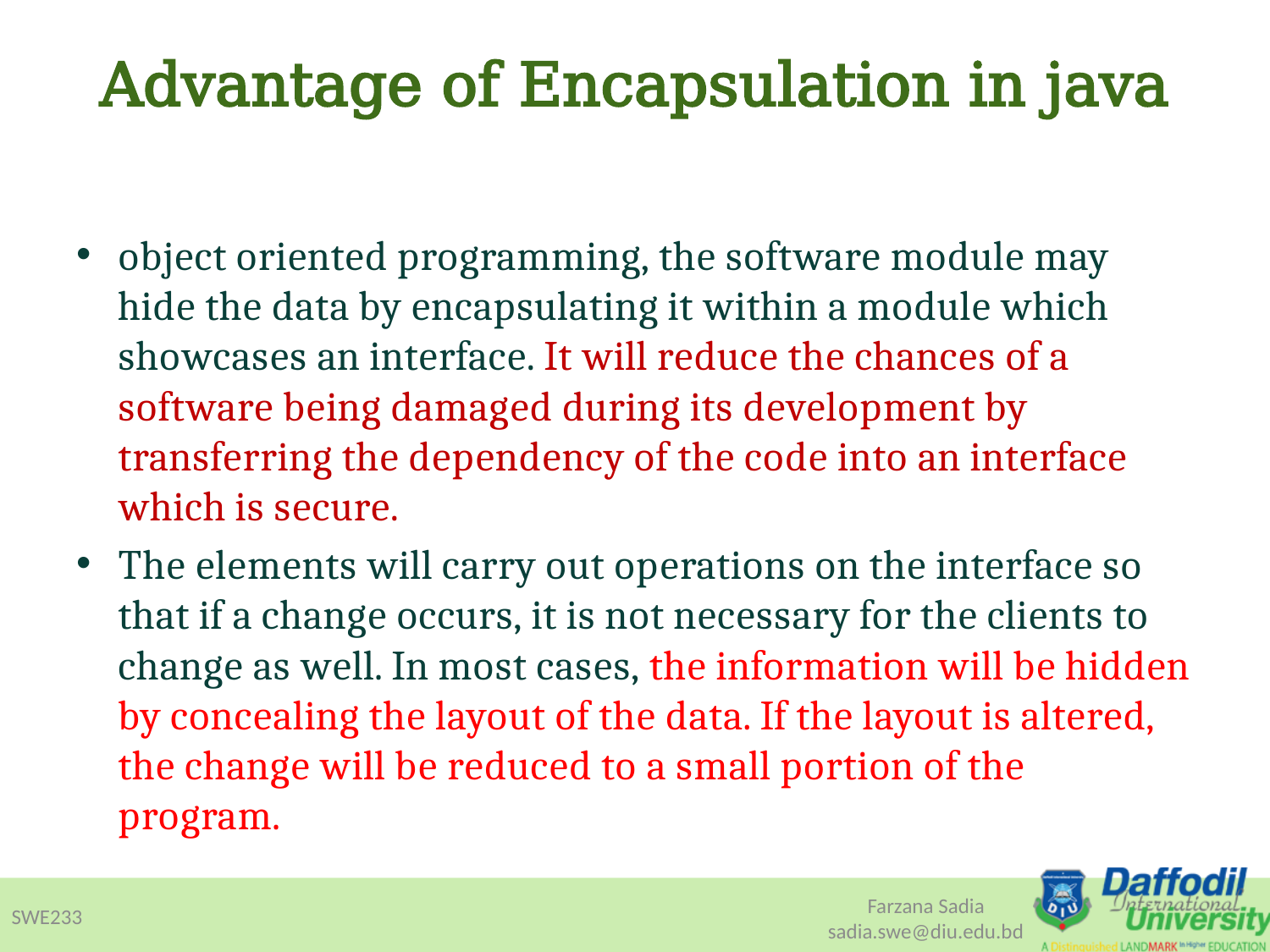

# Advantage of Encapsulation in java
object oriented programming, the software module may hide the data by encapsulating it within a module which showcases an interface. It will reduce the chances of a software being damaged during its development by transferring the dependency of the code into an interface which is secure.
The elements will carry out operations on the interface so that if a change occurs, it is not necessary for the clients to change as well. In most cases, the information will be hidden by concealing the layout of the data. If the layout is altered, the change will be reduced to a small portion of the program.